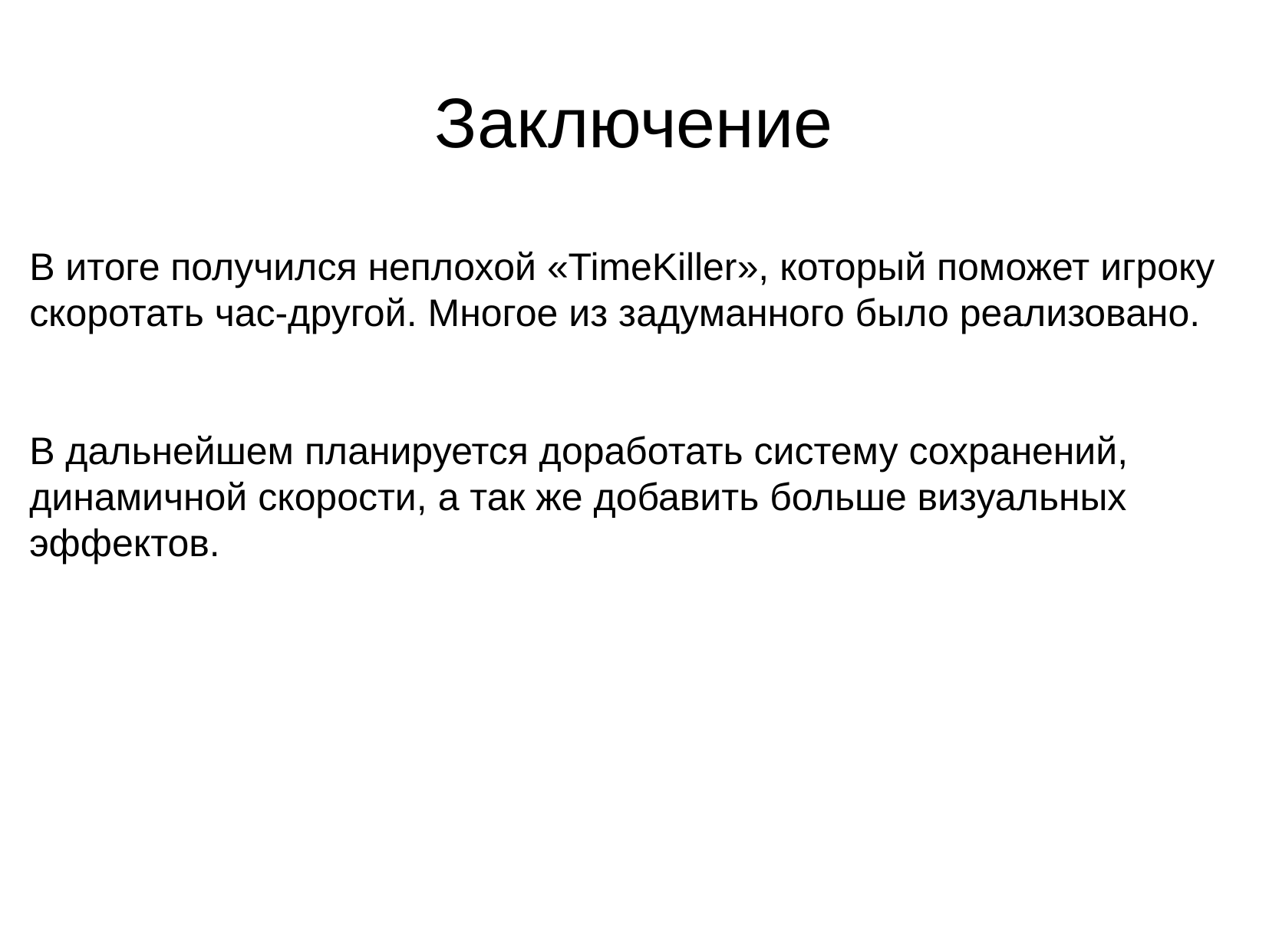

Заключение

В итоге получился неплохой «TimeKiller», который поможет игроку скоротать час-другой. Многое из задуманного было реализовано.

В дальнейшем планируется доработать систему сохранений, динамичной скорости, а так же добавить больше визуальных эффектов.